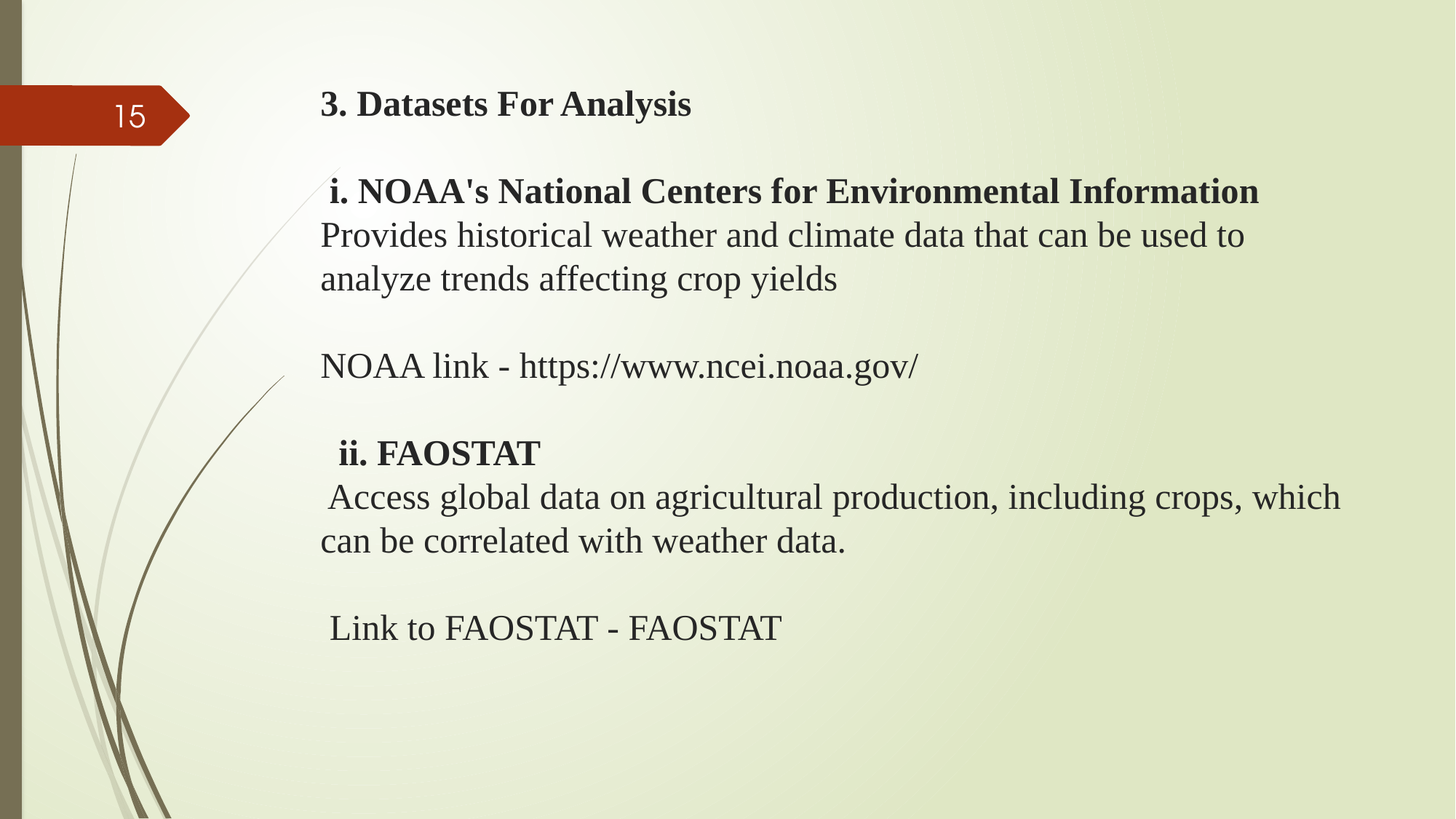

# 3. Datasets For Analysis i. NOAA's National Centers for Environmental Information Provides historical weather and climate data that can be used to analyze trends affecting crop yields NOAA link - https://www.ncei.noaa.gov/ ii. FAOSTAT Access global data on agricultural production, including crops, which can be correlated with weather data. Link to FAOSTAT - FAOSTAT
15